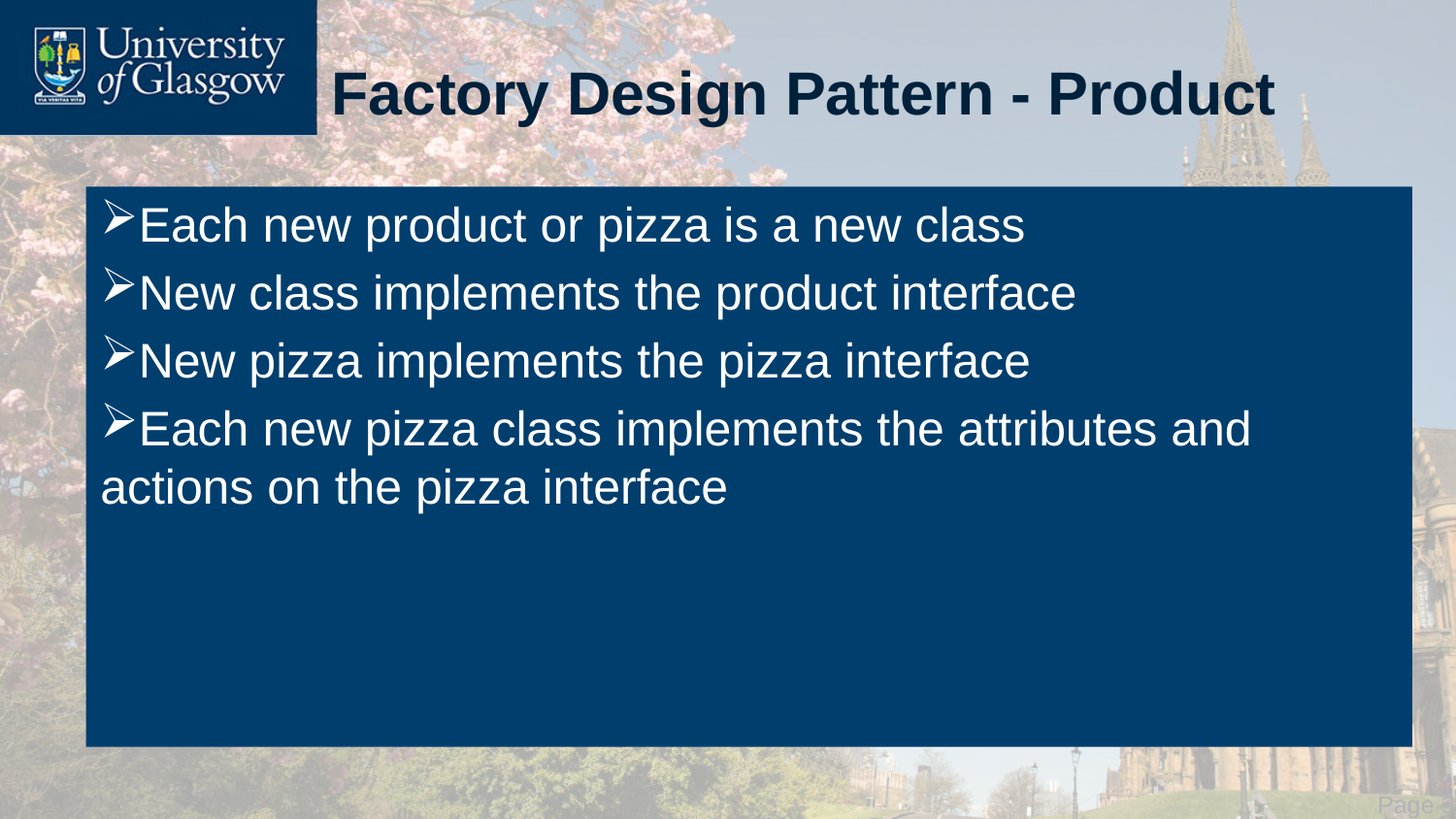

# Factory Design Pattern - Product
Each new product or pizza is a new class
New class implements the product interface
New pizza implements the pizza interface
Each new pizza class implements the attributes and actions on the pizza interface

 Page 38